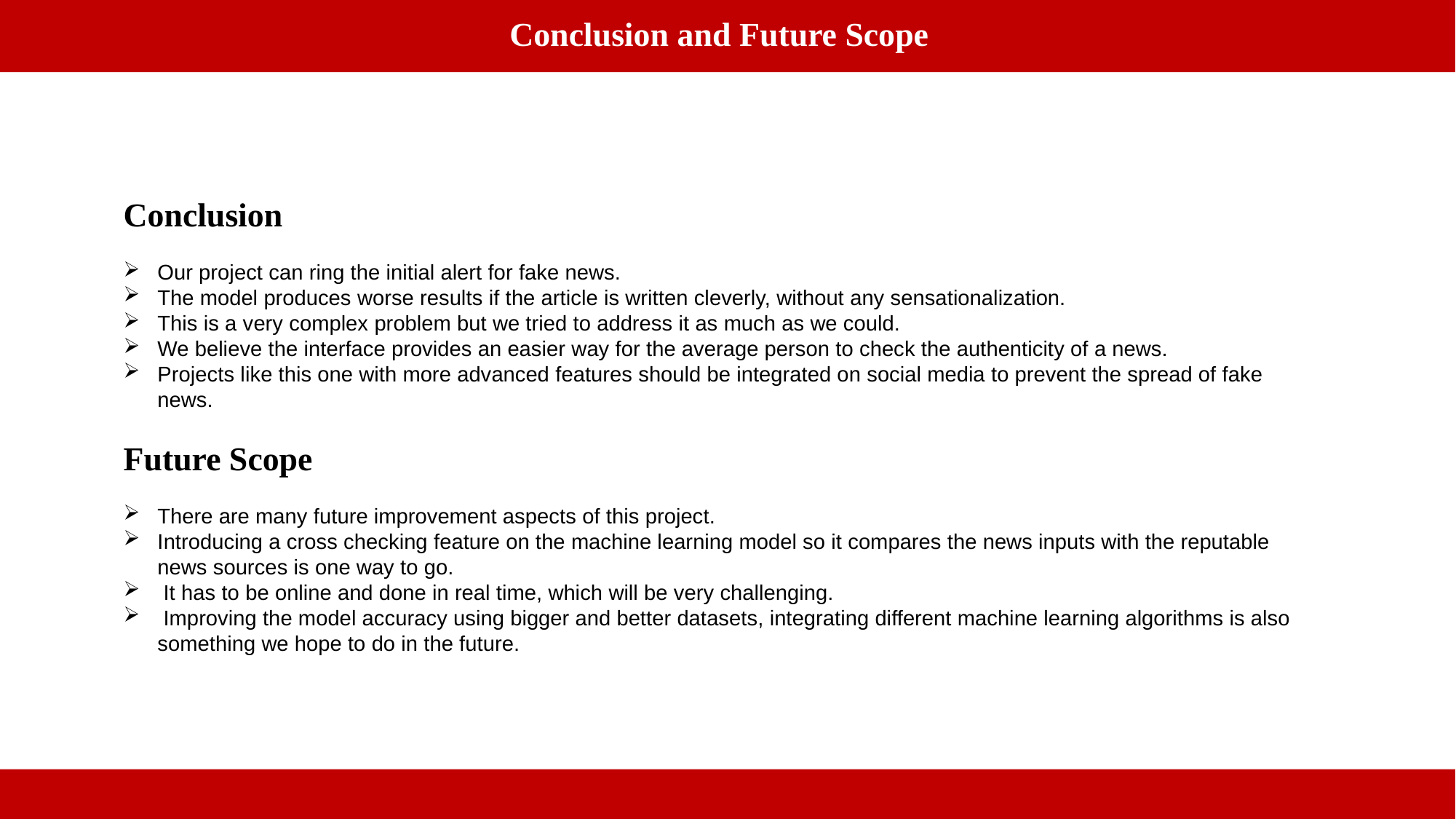

Conclusion and Future Scope

Conclusion

Our project can ring the initial alert for fake news.
The model produces worse results if the article is written cleverly, without any sensationalization.
This is a very complex problem but we tried to address it as much as we could.
We believe the interface provides an easier way for the average person to check the authenticity of a news.
Projects like this one with more advanced features should be integrated on social media to prevent the spread of fake news.

Future Scope

There are many future improvement aspects of this project.
Introducing a cross checking feature on the machine learning model so it compares the news inputs with the reputable news sources is one way to go.
 It has to be online and done in real time, which will be very challenging.
 Improving the model accuracy using bigger and better datasets, integrating different machine learning algorithms is also something we hope to do in the future.
10